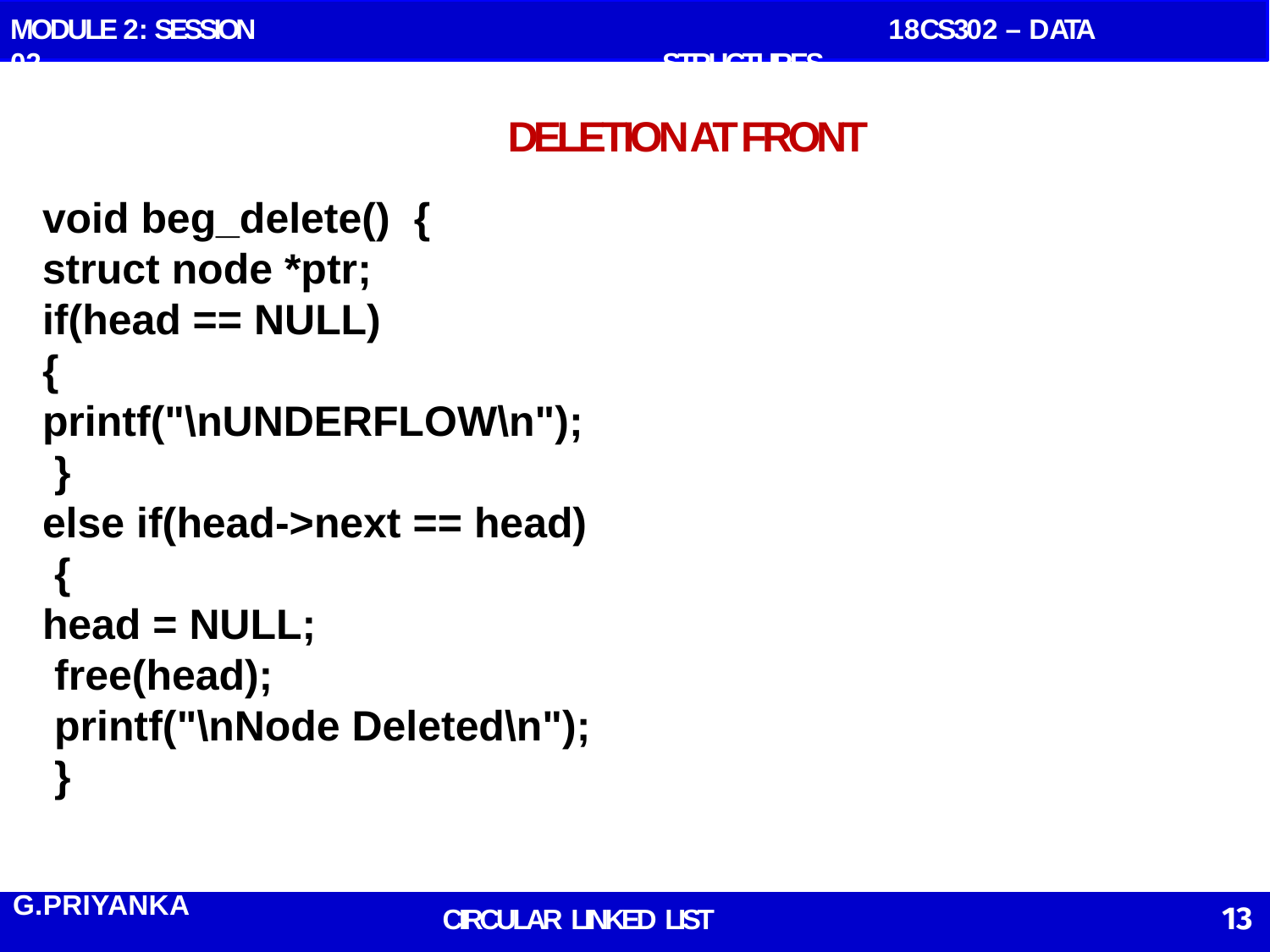

MODULE 2: SESSION 02
                                            18CS302 – DATA  STRUCTURES
# DELETION AT FRONT
void beg_delete()  {
struct node *ptr;
if(head == NULL)
{
printf("\nUNDERFLOW\n");
 }
else if(head->next == head)
 {
head = NULL;
 free(head);
 printf("\nNode Deleted\n");
 }
G.PRIYANKA

DCIRCULAR   LINKED   LISTSKCT                                                                                                                                     13	     13